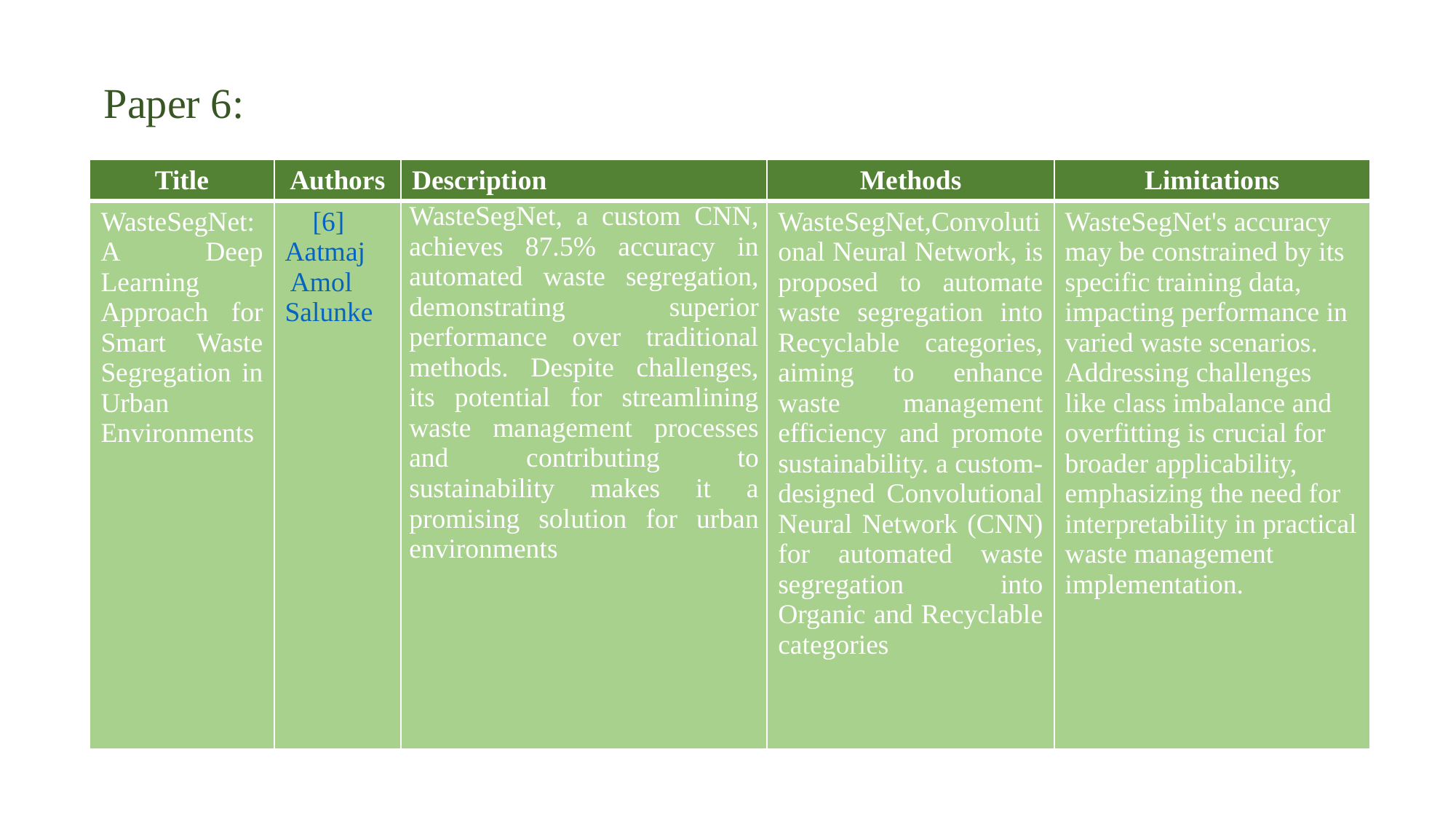

Paper 6:
| Title | Authors | Description | Methods | Limitations |
| --- | --- | --- | --- | --- |
| WasteSegNet: A Deep Learning Approach for Smart Waste Segregation in Urban Environments | [6] Aatmaj Amol Salunke | WasteSegNet, a custom CNN, achieves 87.5% accuracy in automated waste segregation, demonstrating superior performance over traditional methods. Despite challenges, its potential for streamlining waste management processes and contributing to sustainability makes it a promising solution for urban environments | WasteSegNet,Convolutional Neural Network, is proposed to automate waste segregation into Recyclable categories, aiming to enhance waste management efficiency and promote sustainability. a custom-designed Convolutional Neural Network (CNN) for automated waste segregation into Organic and Recyclable categories | WasteSegNet's accuracy may be constrained by its specific training data, impacting performance in varied waste scenarios. Addressing challenges like class imbalance and overfitting is crucial for broader applicability, emphasizing the need for interpretability in practical waste management implementation. |